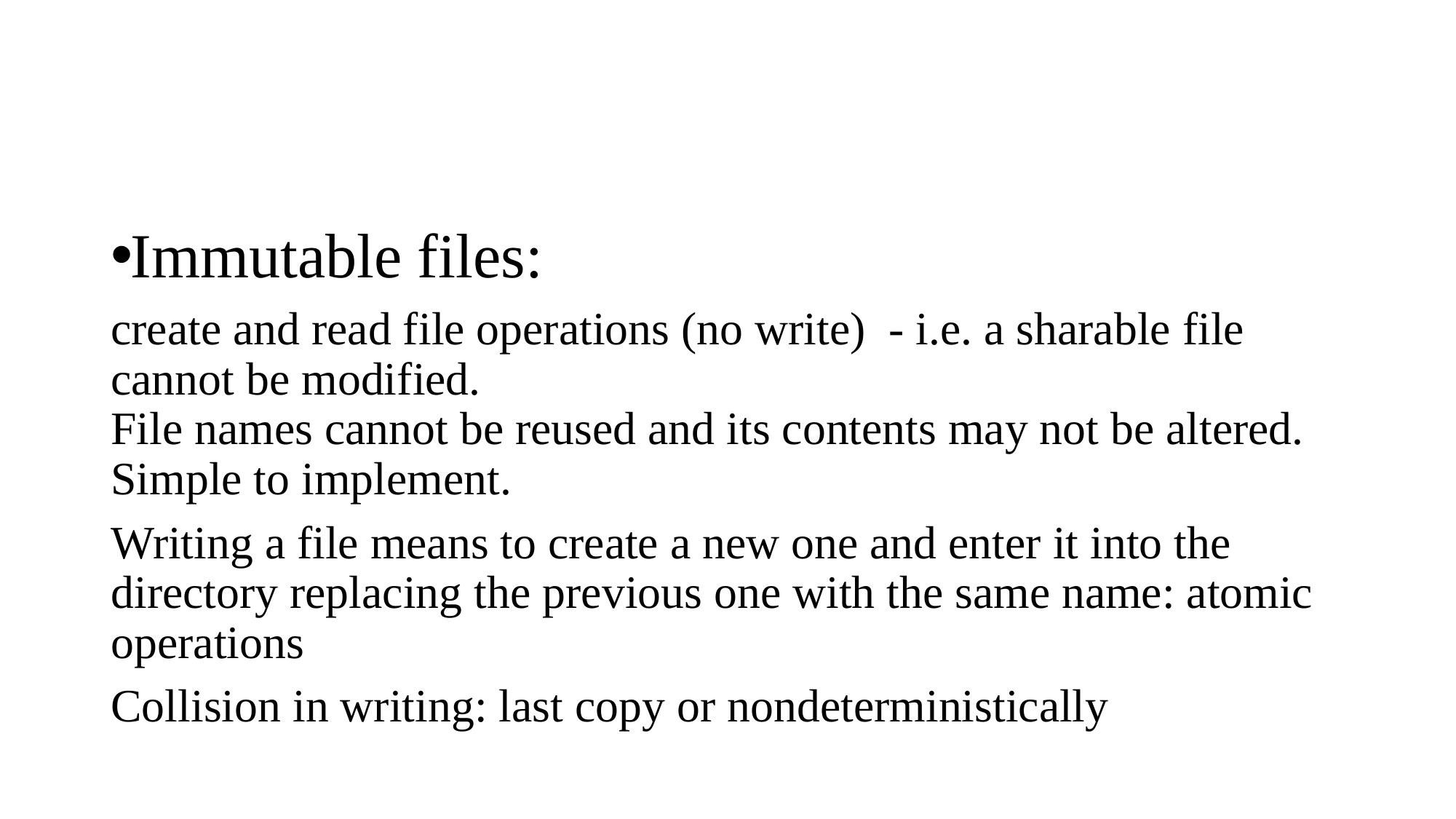

#
Immutable files:
create and read file operations (no write)  - i.e. a sharable file cannot be modified.
File names cannot be reused and its contents may not be altered.
Simple to implement.
Writing a file means to create a new one and enter it into the directory replacing the previous one with the same name: atomic operations
Collision in writing: last copy or nondeterministically